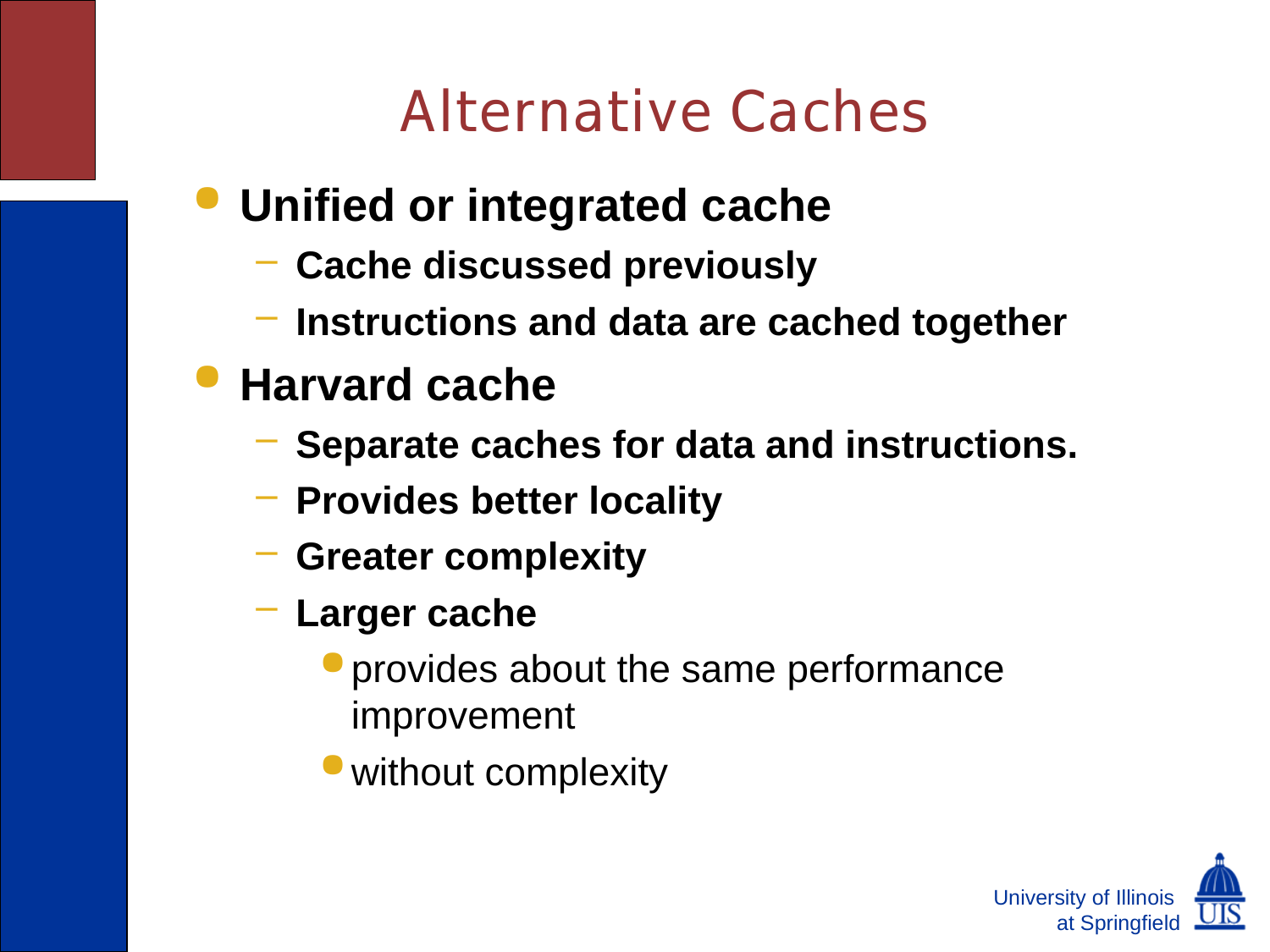

Alternative Caches
# 6.4 Cache Memory
Unified or integrated cache
Cache discussed previously
Instructions and data are cached together
Harvard cache
Separate caches for data and instructions.
Provides better locality
Greater complexity
Larger cache
provides about the same performance improvement
without complexity